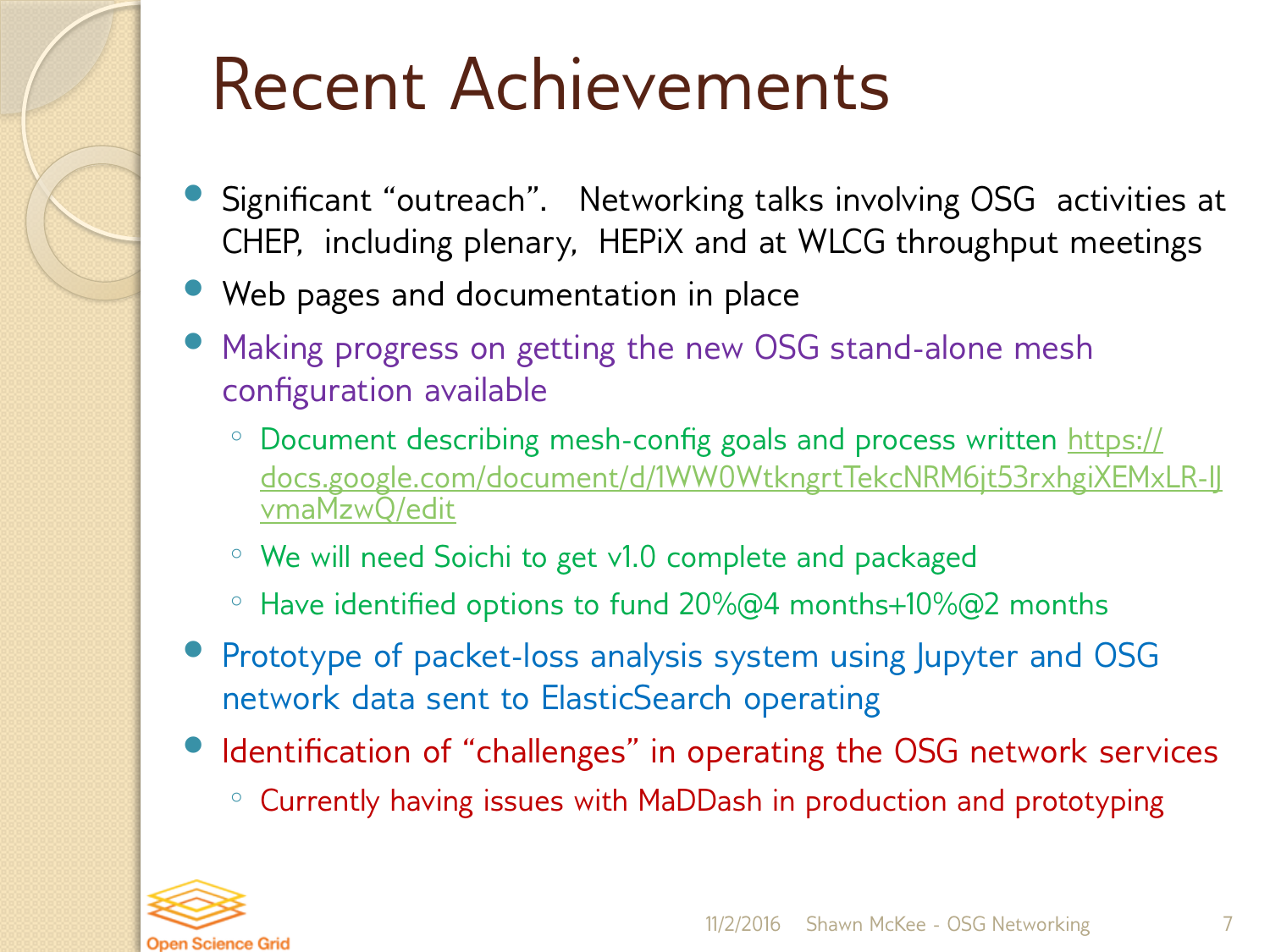

# Recent Achievements
Significant “outreach”.   Networking talks involving OSG  activities at CHEP,  including plenary,  HEPiX and at WLCG throughput meetings
Web pages and documentation in place
Making progress on getting the new OSG stand-alone mesh configuration available
Document describing mesh-config goals and process written https://docs.google.com/document/d/1WW0WtkngrtTekcNRM6jt53rxhgiXEMxLR-IJvmaMzwQ/edit
We will need Soichi to get v1.0 complete and packaged
Have identified options to fund 20%@4 months+10%@2 months
Prototype of packet-loss analysis system using Jupyter and OSG network data sent to ElasticSearch operating
Identification of “challenges” in operating the OSG network services
Currently having issues with MaDDash in production and prototyping
11/2/2016
Shawn McKee - OSG Networking
7